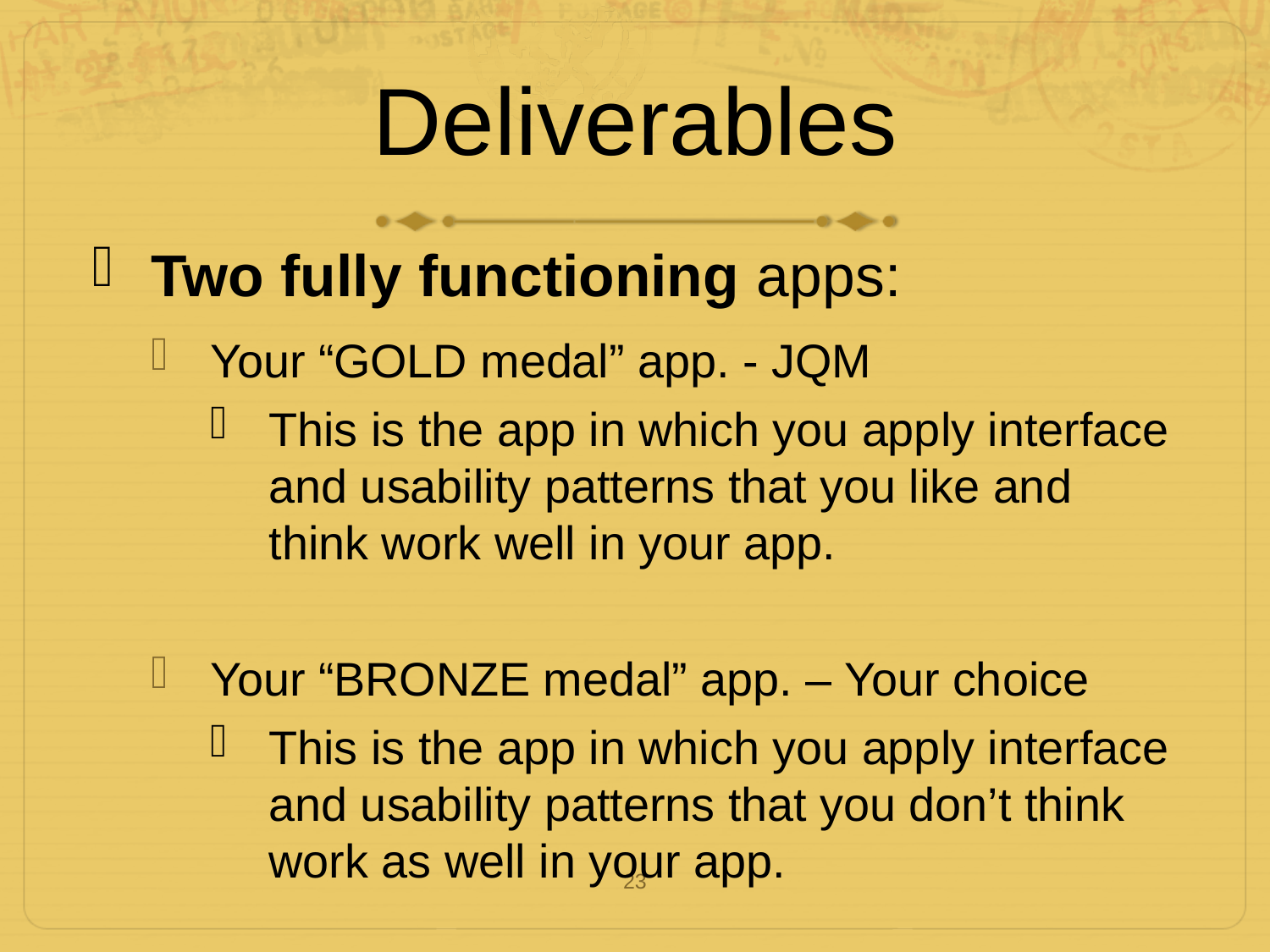

# Deliverables
Two fully functioning apps:
Your “GOLD medal” app. - JQM
This is the app in which you apply interface and usability patterns that you like and think work well in your app.

Your “BRONZE medal” app. – Your choice
This is the app in which you apply interface and usability patterns that you don’t think work as well in your app.

23